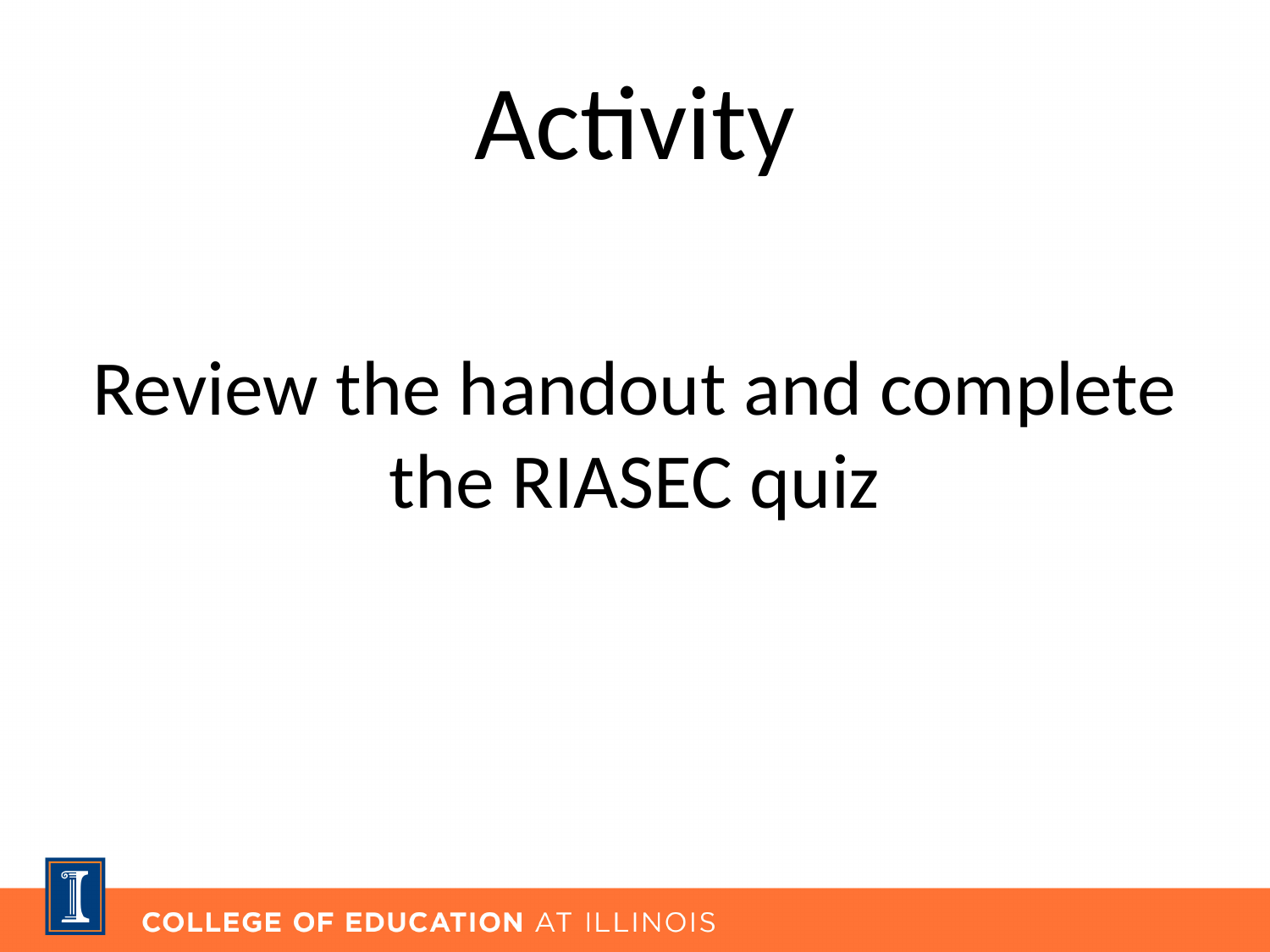

# Activity

Review the handout and complete the RIASEC quiz